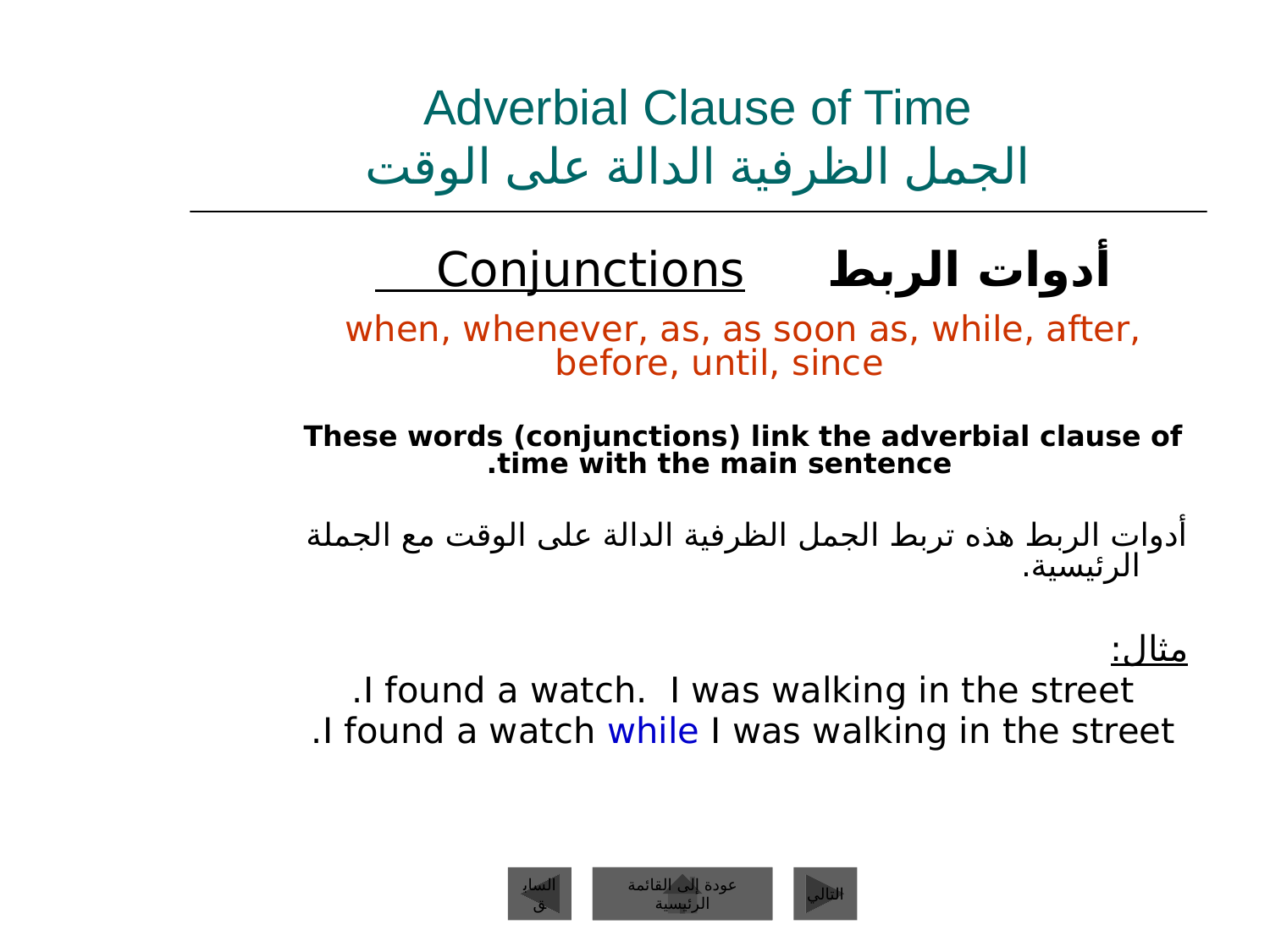

# Adverbial Clause of Time الجمل الظرفية الدالة على الوقت
أدوات الربط     Conjunctions

when, whenever, as, as soon as, while, after, before, until, since

These words (conjunctions) link the adverbial clause of time with the main sentence.

أدوات الربط هذه تربط الجمل الظرفية الدالة على الوقت مع الجملة الرئيسية.

مثال:
I found a watch.  I was walking in the street.
I found a watch while I was walking in the street.

السابق
عودة إلى القائمة الرئيسية
التالي
عودة إلى القائمة الرئيسية